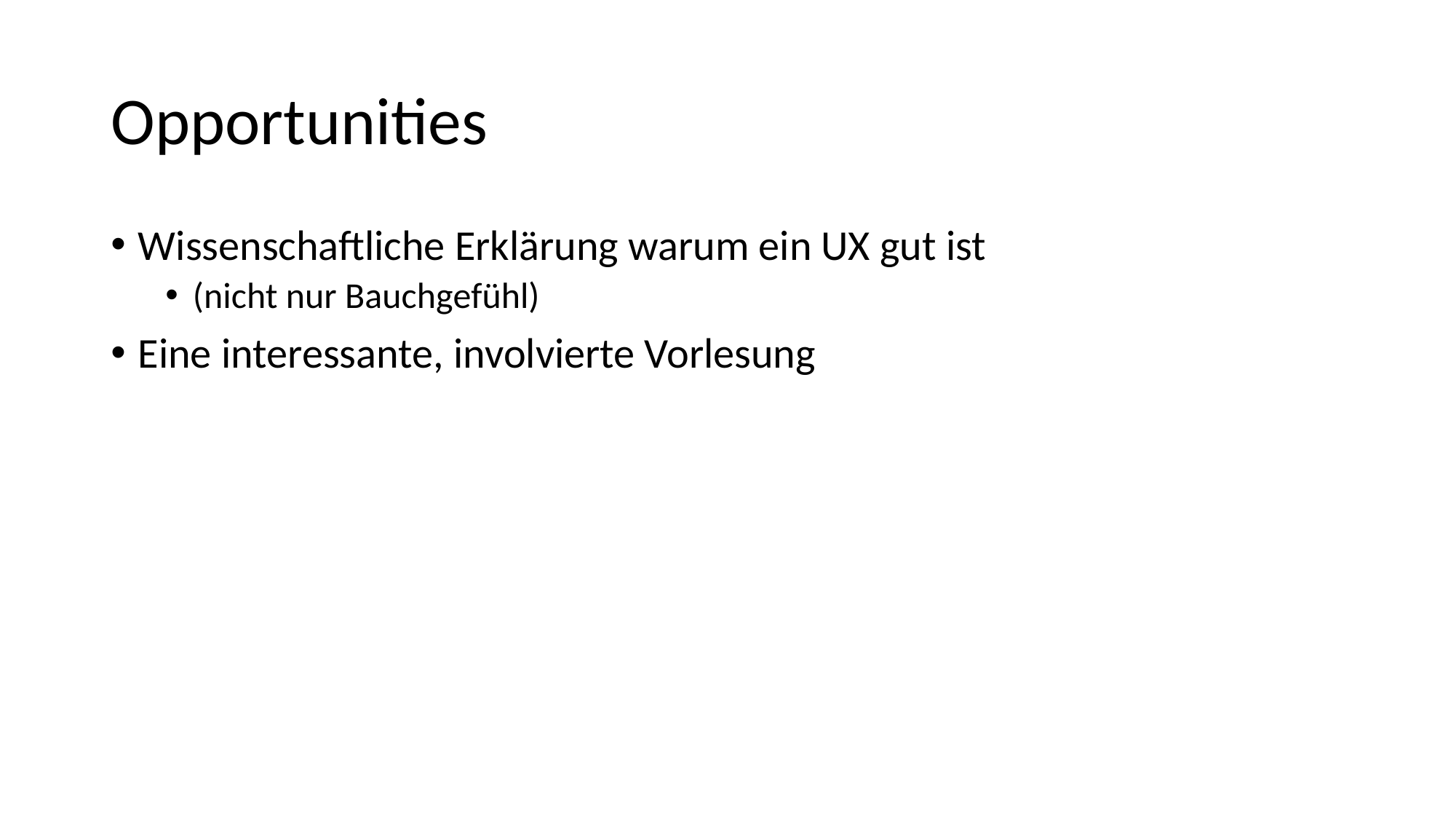

# Opportunities
Wissenschaftliche Erklärung warum ein UX gut ist
(nicht nur Bauchgefühl)
Eine interessante, involvierte Vorlesung